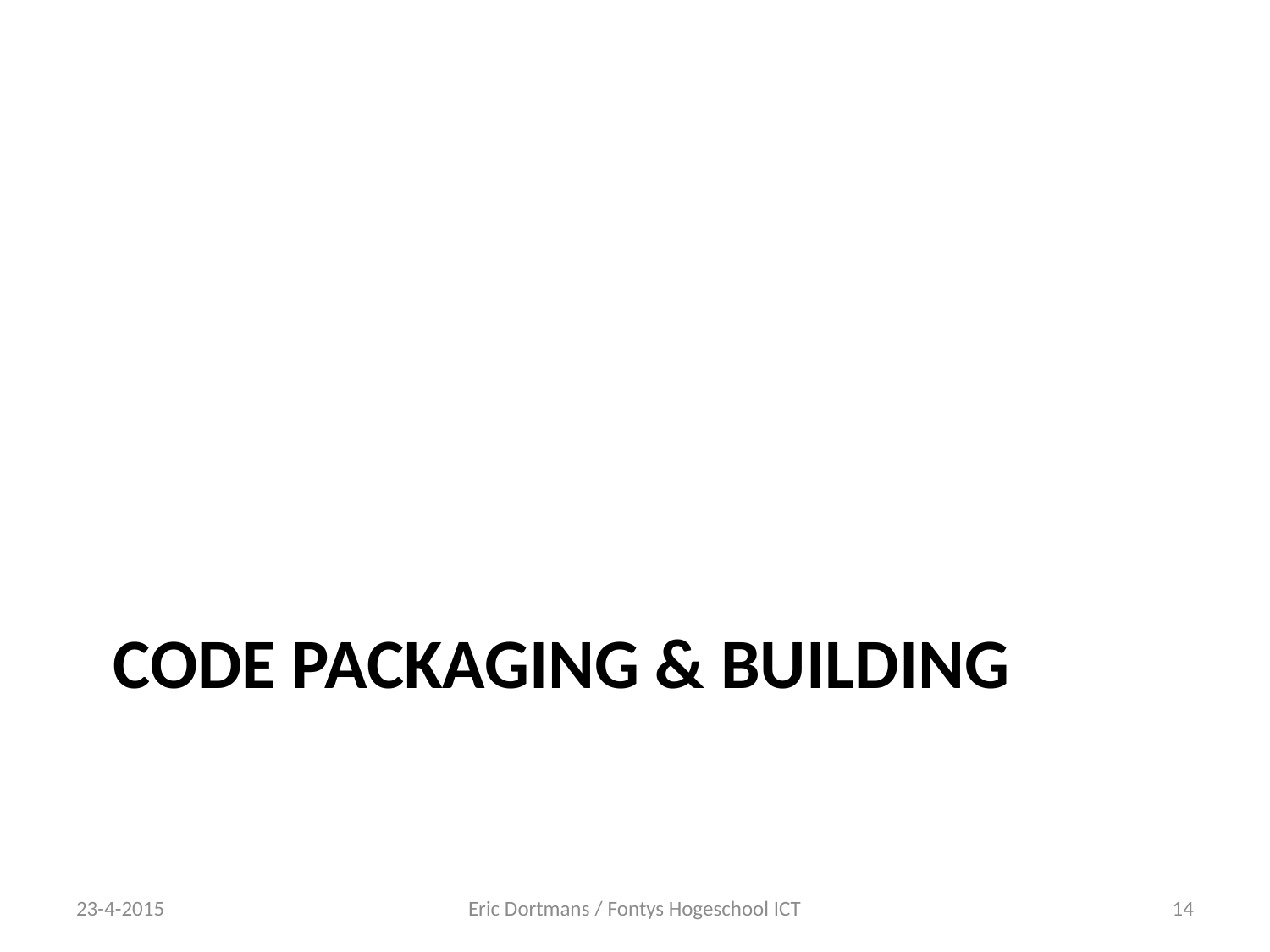

# Code packaging & building
23-4-2015
Eric Dortmans / Fontys Hogeschool ICT
14